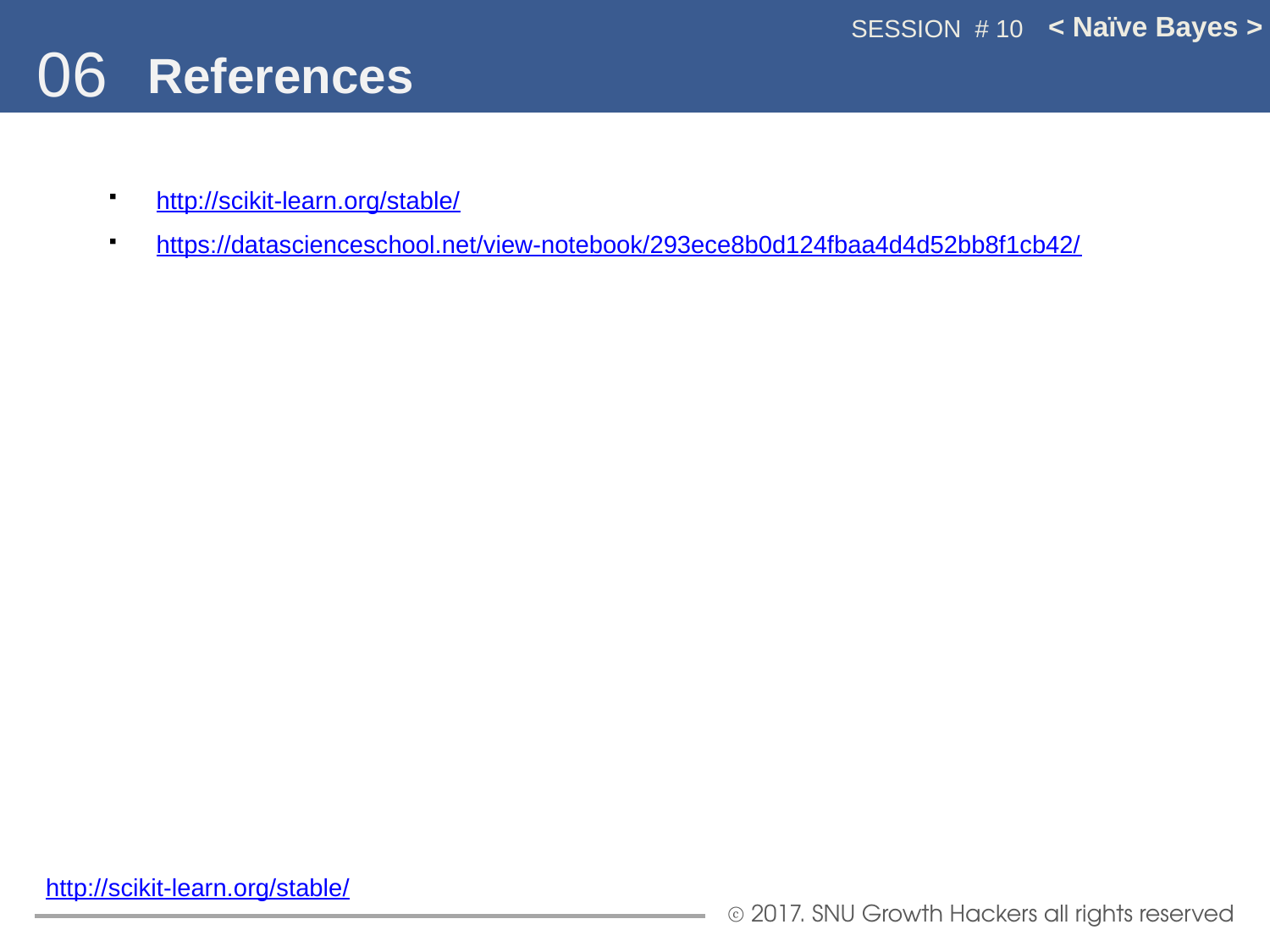

< Naïve Bayes >
SESSION  # 10
06
References
http://scikit-learn.org/stable/
https://datascienceschool.net/view-notebook/293ece8b0d124fbaa4d4d52bb8f1cb42/

http://scikit-learn.org/stable/
ⓒ 2017. SNU Growth Hackers all rights reserved